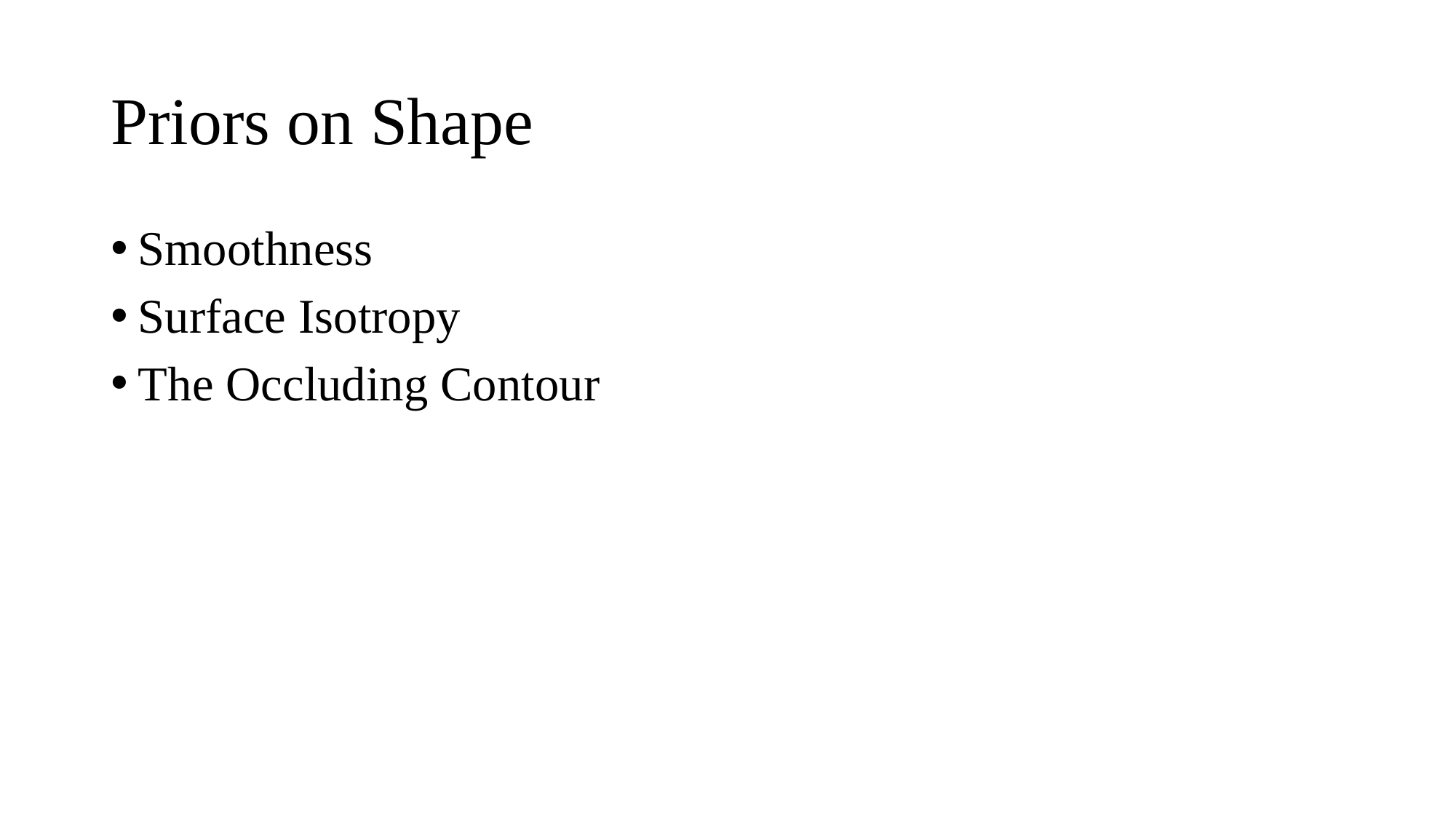

# Priors on Shape
Smoothness
Surface Isotropy
The Occluding Contour